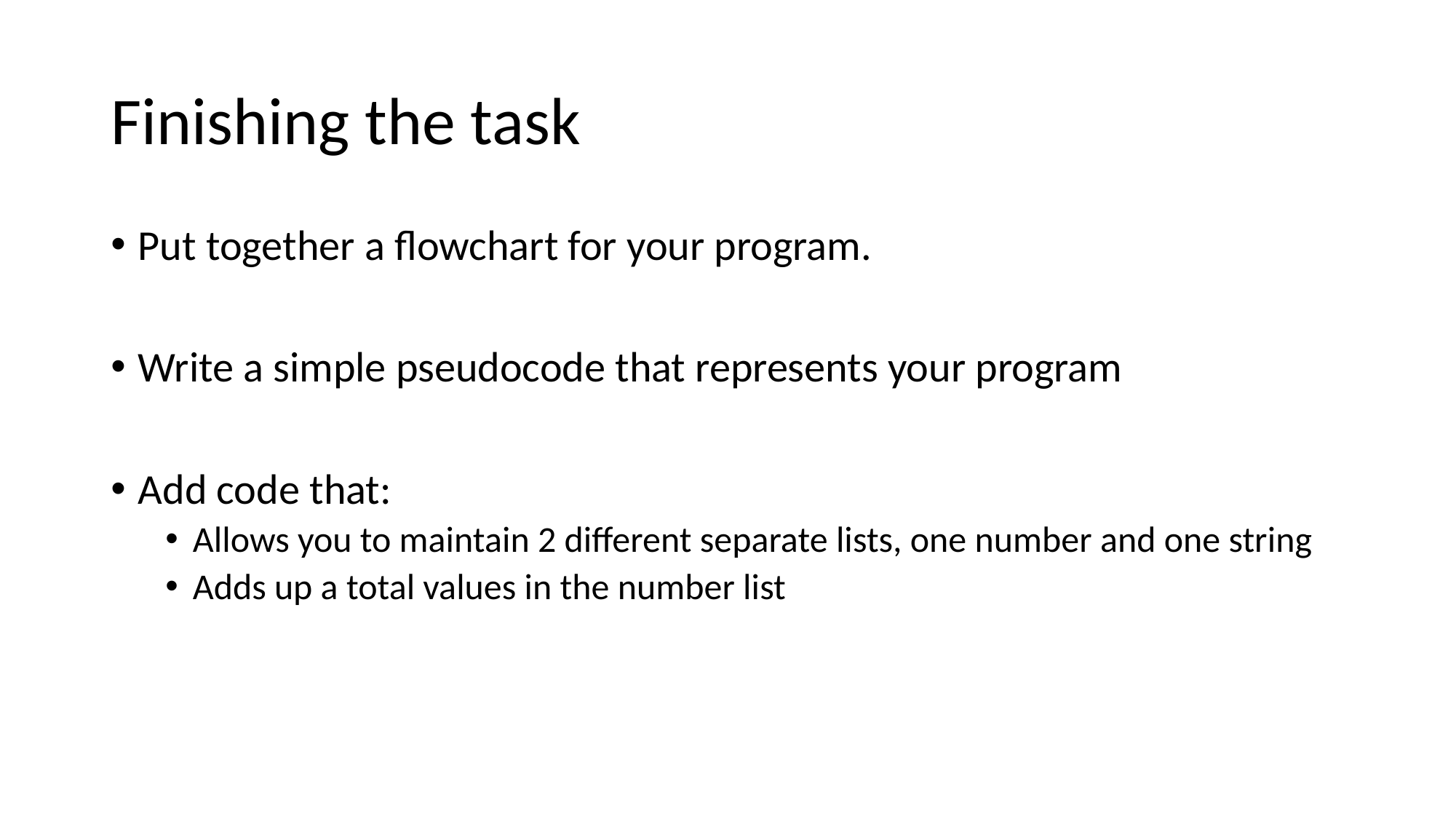

# Finishing the task
Put together a flowchart for your program.

Write a simple pseudocode that represents your program

Add code that:
Allows you to maintain 2 different separate lists, one number and one string
Adds up a total values in the number list